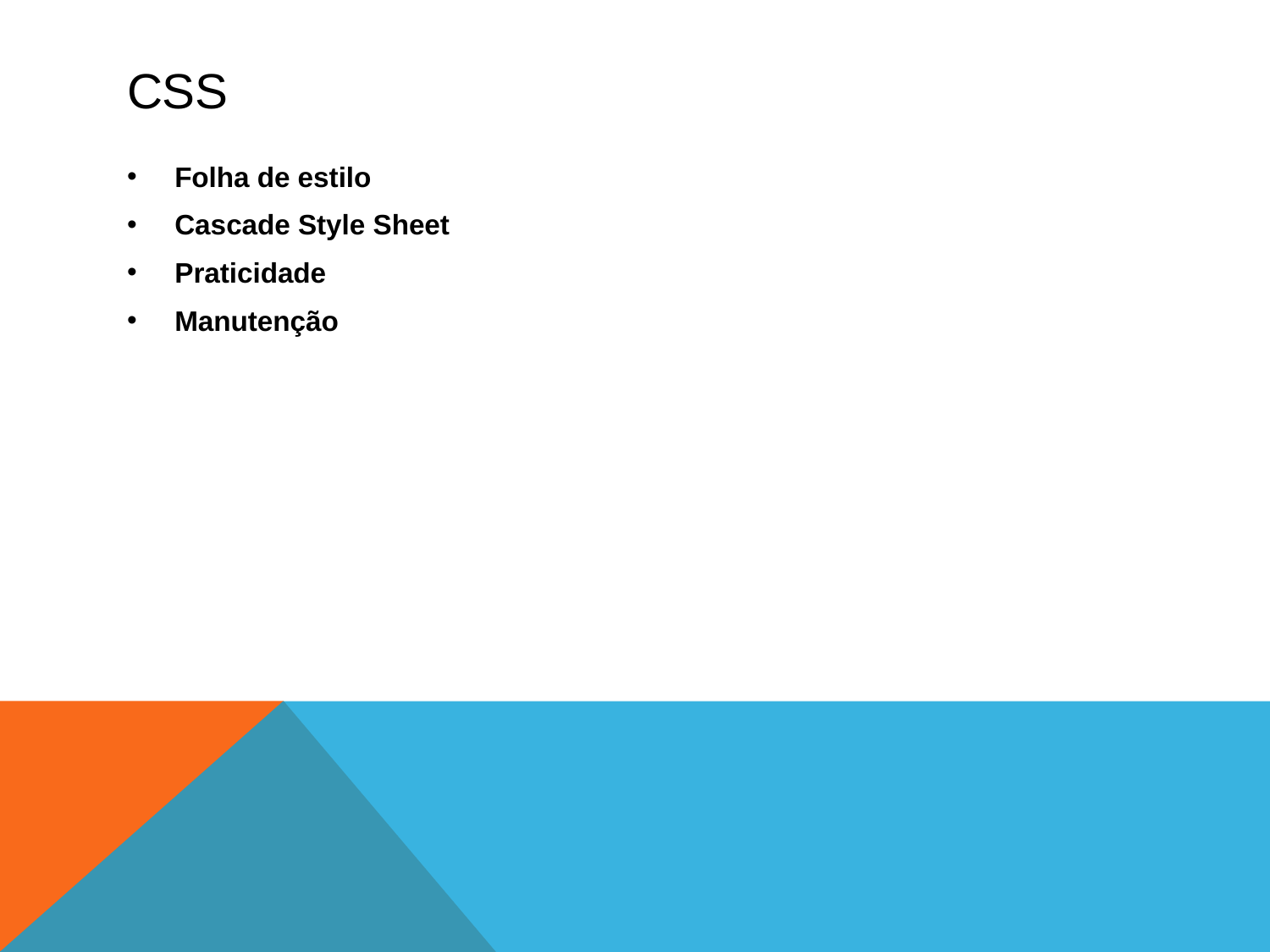

# CSs
Folha de estilo
Cascade Style Sheet
Praticidade
Manutenção